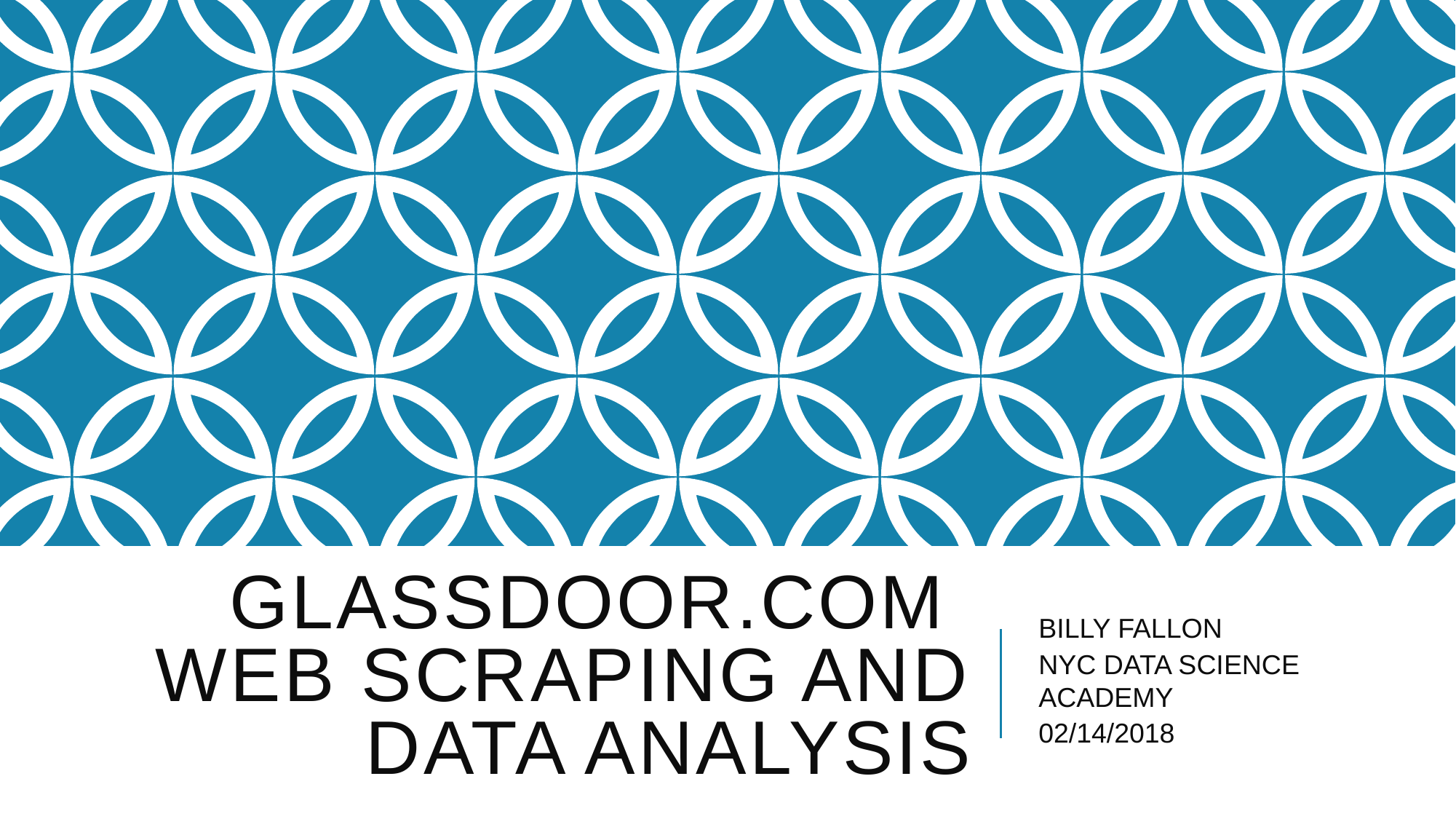

# GlaSSDOOR.COM WEB SCRAPING AND DATA ANALYSIS
BILLY FALLON
NYC DATA SCIENCE ACADEMY
02/14/2018